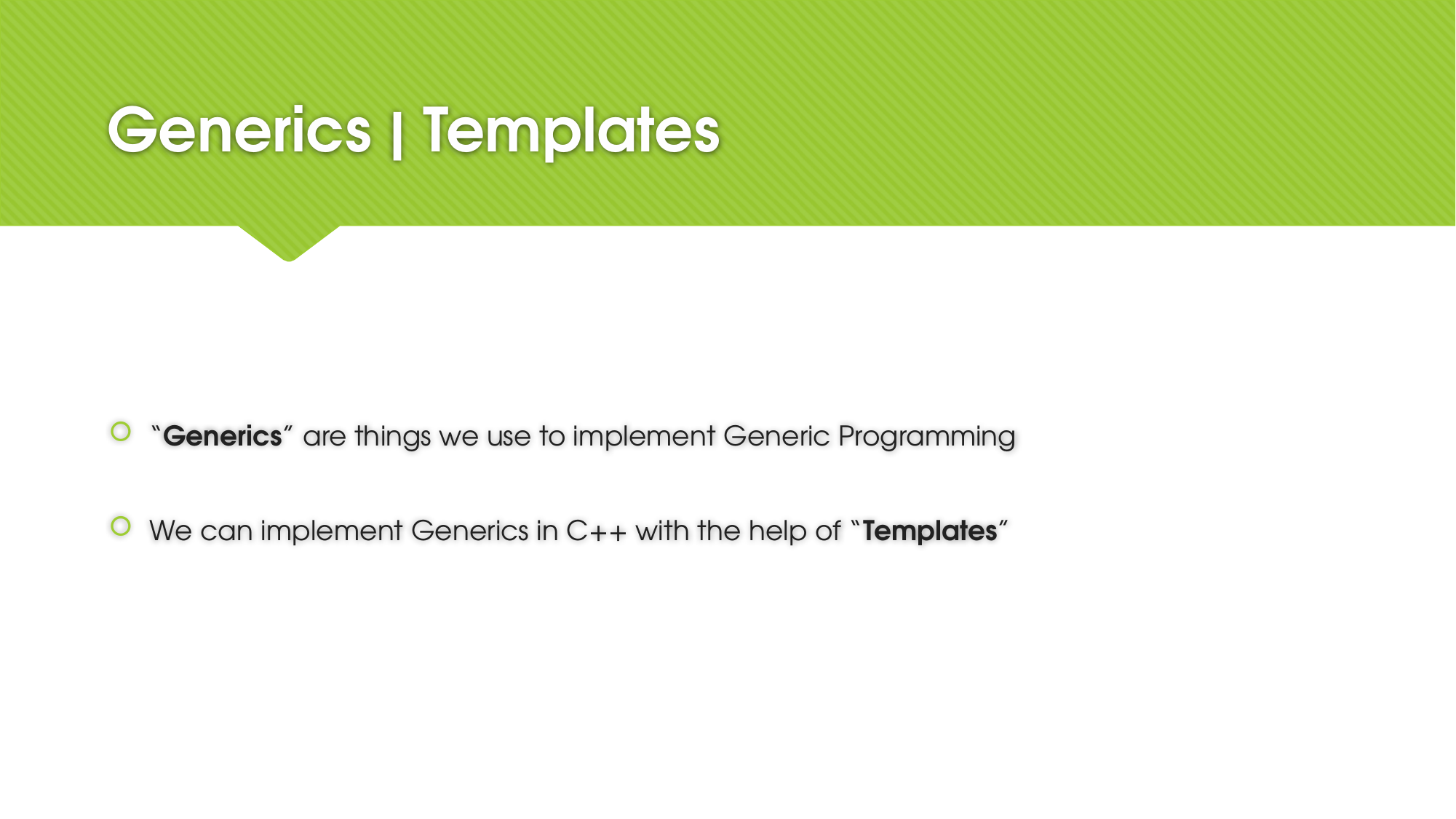

# Generics | Templates
“Generics” are things we use to implement Generic Programming

We can implement Generics in C++ with the help of “Templates”